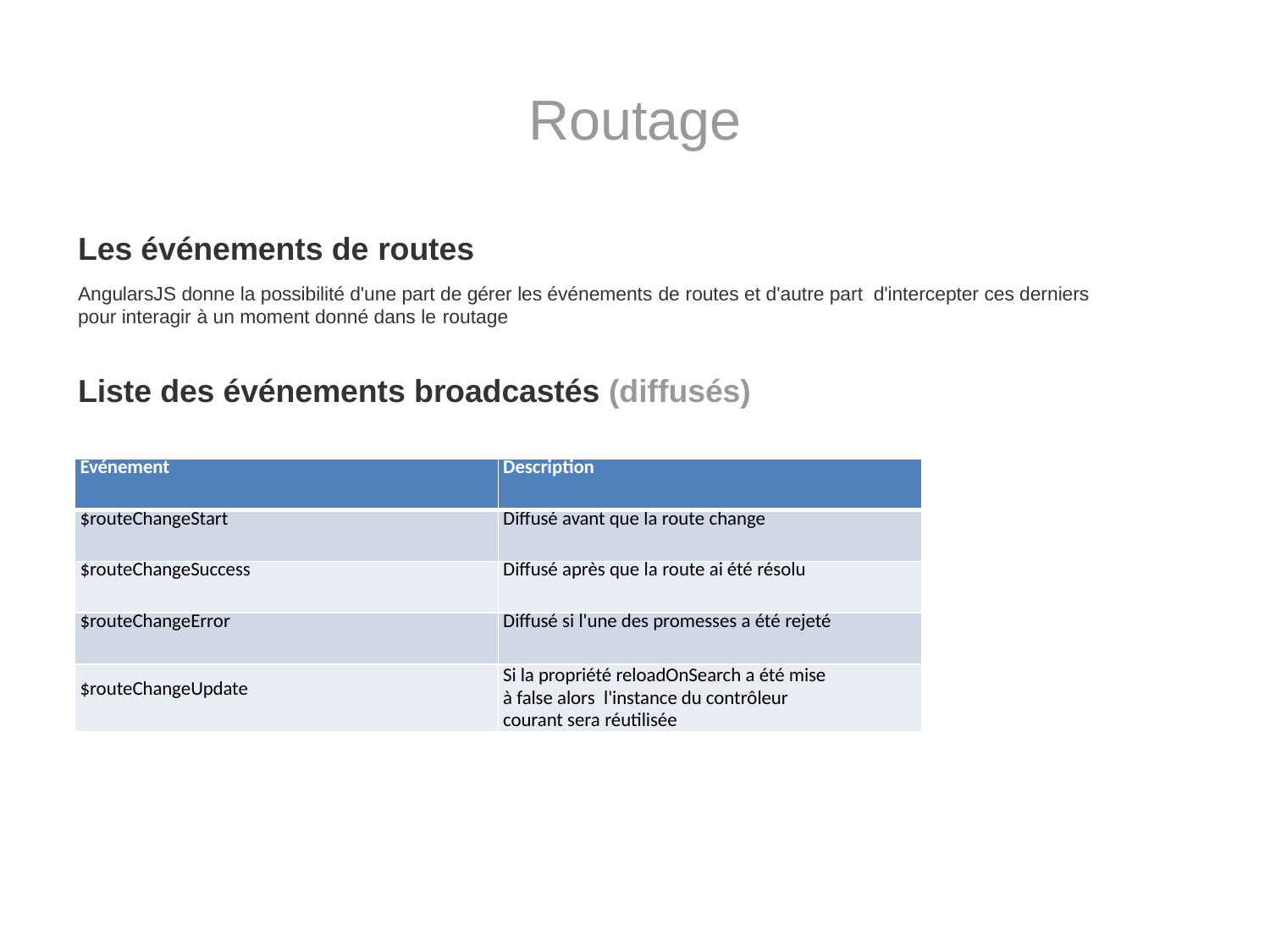

# Routage
Les événements de routes
AngularsJS donne la possibilité d'une part de gérer les événements de routes et d'autre part  d'intercepter ces derniers pour interagir à un moment donné dans le routage

Liste des événements broadcastés (diffusés)

| Evénement | Description |
| --- | --- |
| $routeChangeStart | Diffusé avant que la route change |
| $routeChangeSuccess | Diffusé après que la route ai été résolu |
| $routeChangeError | Diffusé si l'une des promesses a été rejeté |
| $routeChangeUpdate | Si la propriété reloadOnSearch a été mise à false alors l'instance du contrôleur courant sera réutilisée |